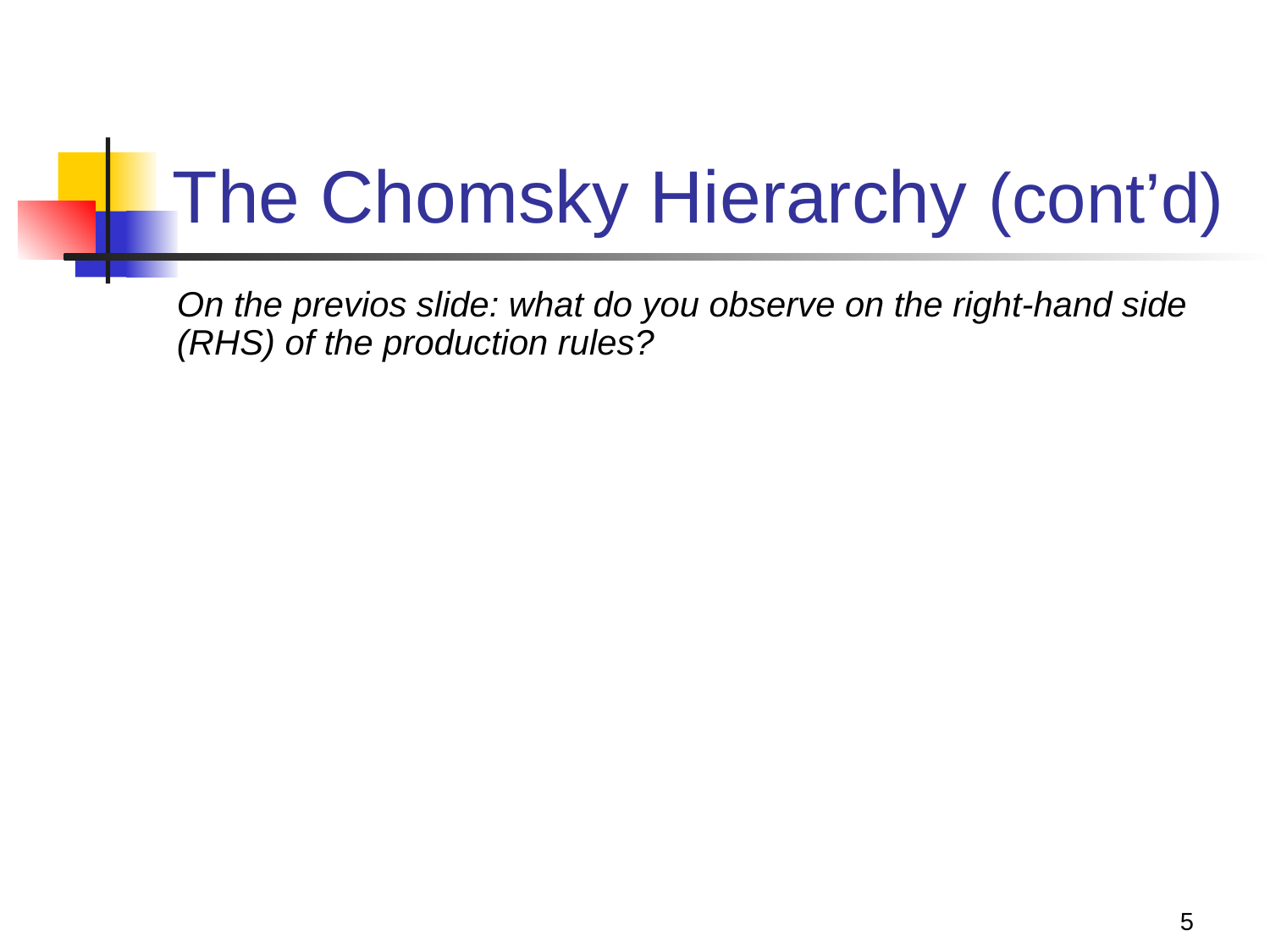

# The Chomsky Hierarchy (cont’d)
On the previos slide: what do you observe on the right-hand side (RHS) of the production rules?

5